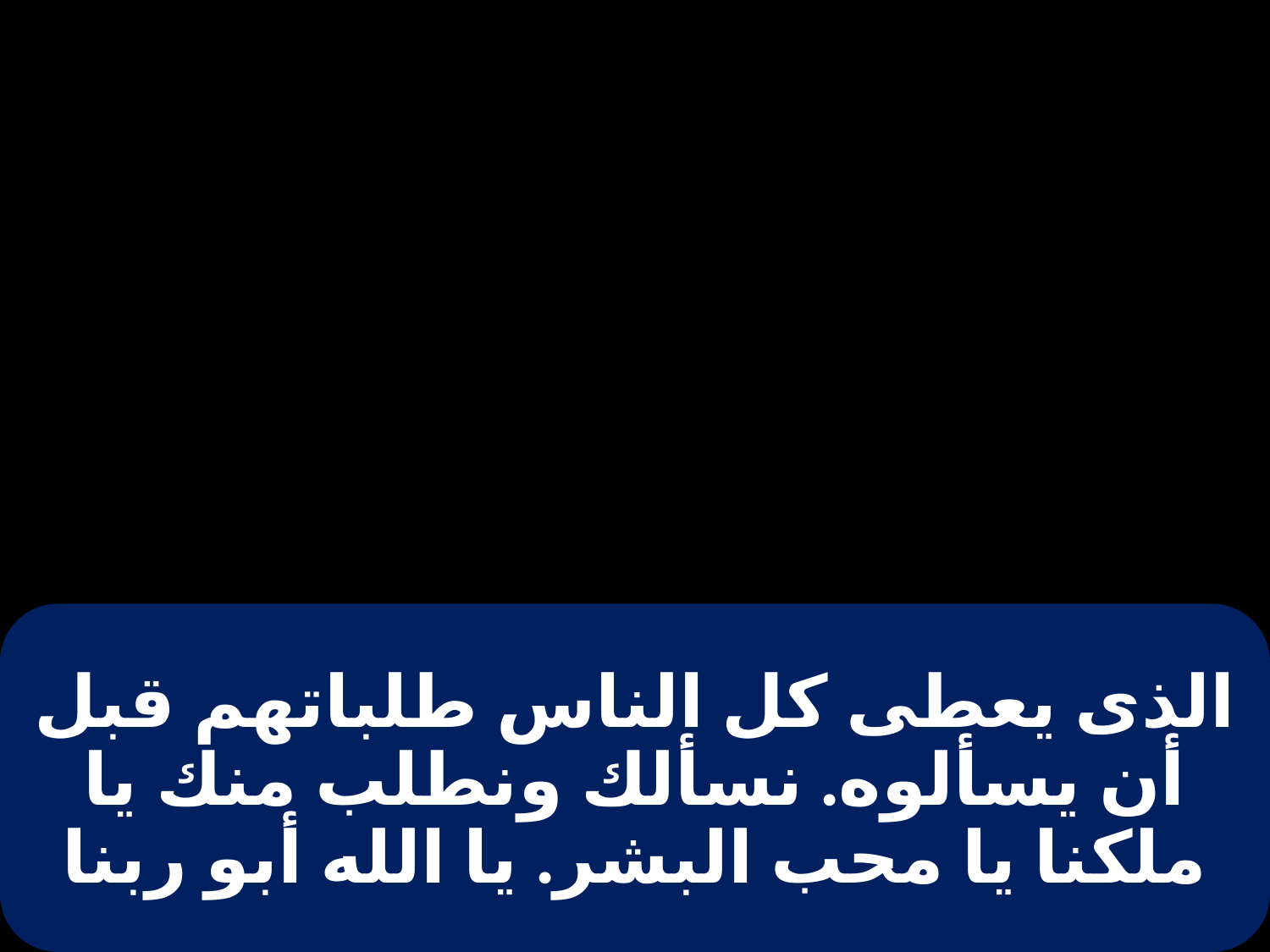

# الذى يعطى كل الناس طلباتهم قبل أن يسألوه. نسألك ونطلب منك يا ملكنا يا محب البشر. يا الله أبو ربنا